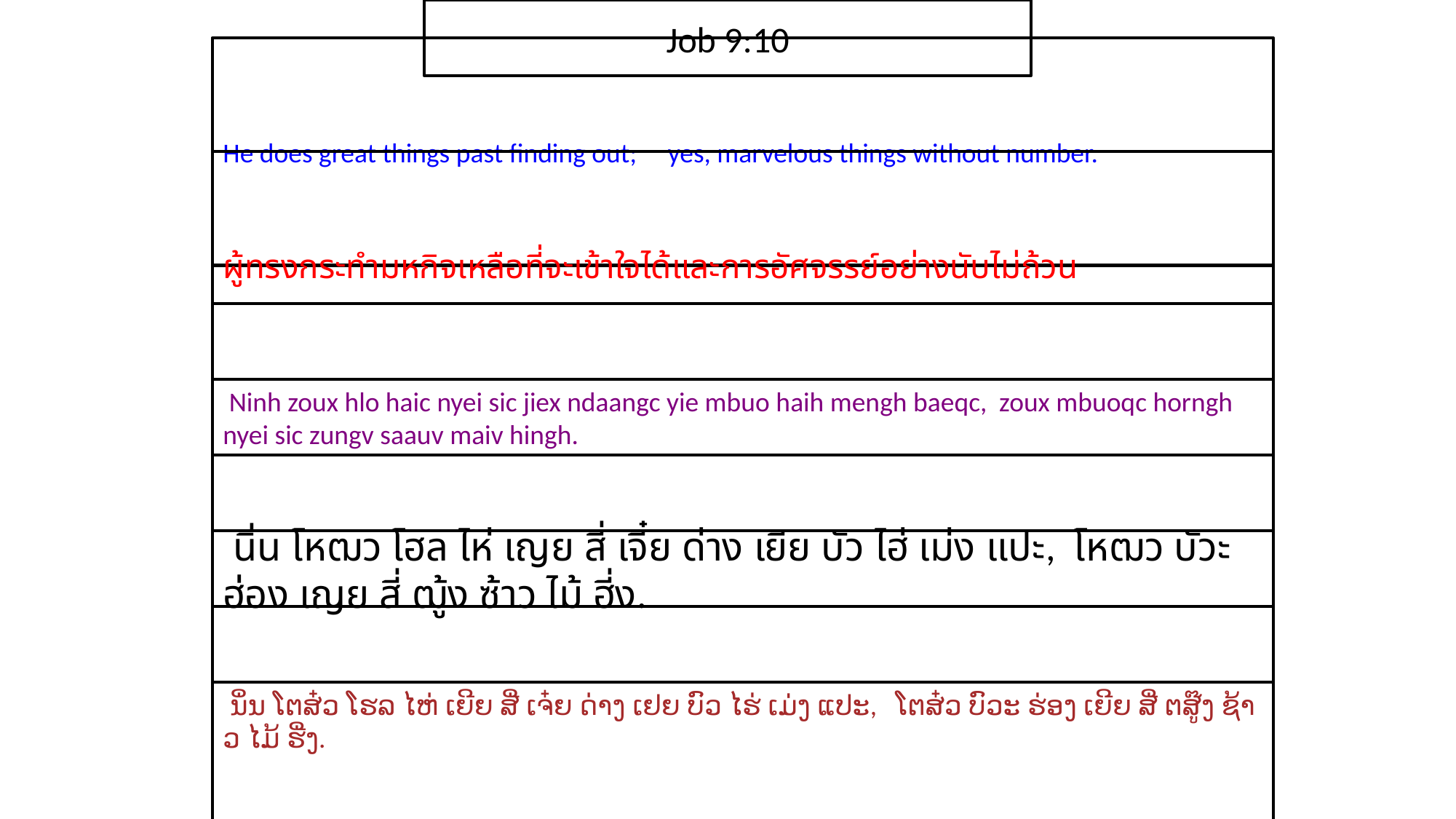

Job 9:10
He does great things past finding out;     yes, marvelous things without number.
ผู้​ทรง​กระทำ​มห​กิจ​เหลือ​ที่​จะ​เข้าใจ​ได้และ​การ​อัศจรรย์​อย่าง​นับ​ไม่​ถ้วน
 Ninh zoux hlo haic nyei sic jiex ndaangc yie mbuo haih mengh baeqc,  zoux mbuoqc horngh nyei sic zungv saauv maiv hingh.
 นิ่น โหฒว โฮล ไห่ เญย สี่ เจี๋ย ด่าง เยีย บัว ไฮ่ เม่ง แปะ,  โหฒว บัวะ ฮ่อง เญย สี่ ฒู้ง ซ้าว ไม้ ฮี่ง.
 ນິ່ນ ໂຕສ໋ວ ໂຮລ ໄຫ່ ເຍີຍ ສີ່ ເຈ໋ຍ ດ່າງ ເຢຍ ບົວ ໄຮ່ ເມ່ງ ແປະ,   ໂຕສ໋ວ ບົວະ ຮ່ອງ ເຍີຍ ສີ່ ຕສູ໊ງ ຊ້າວ ໄມ້ ຮີ່ງ.